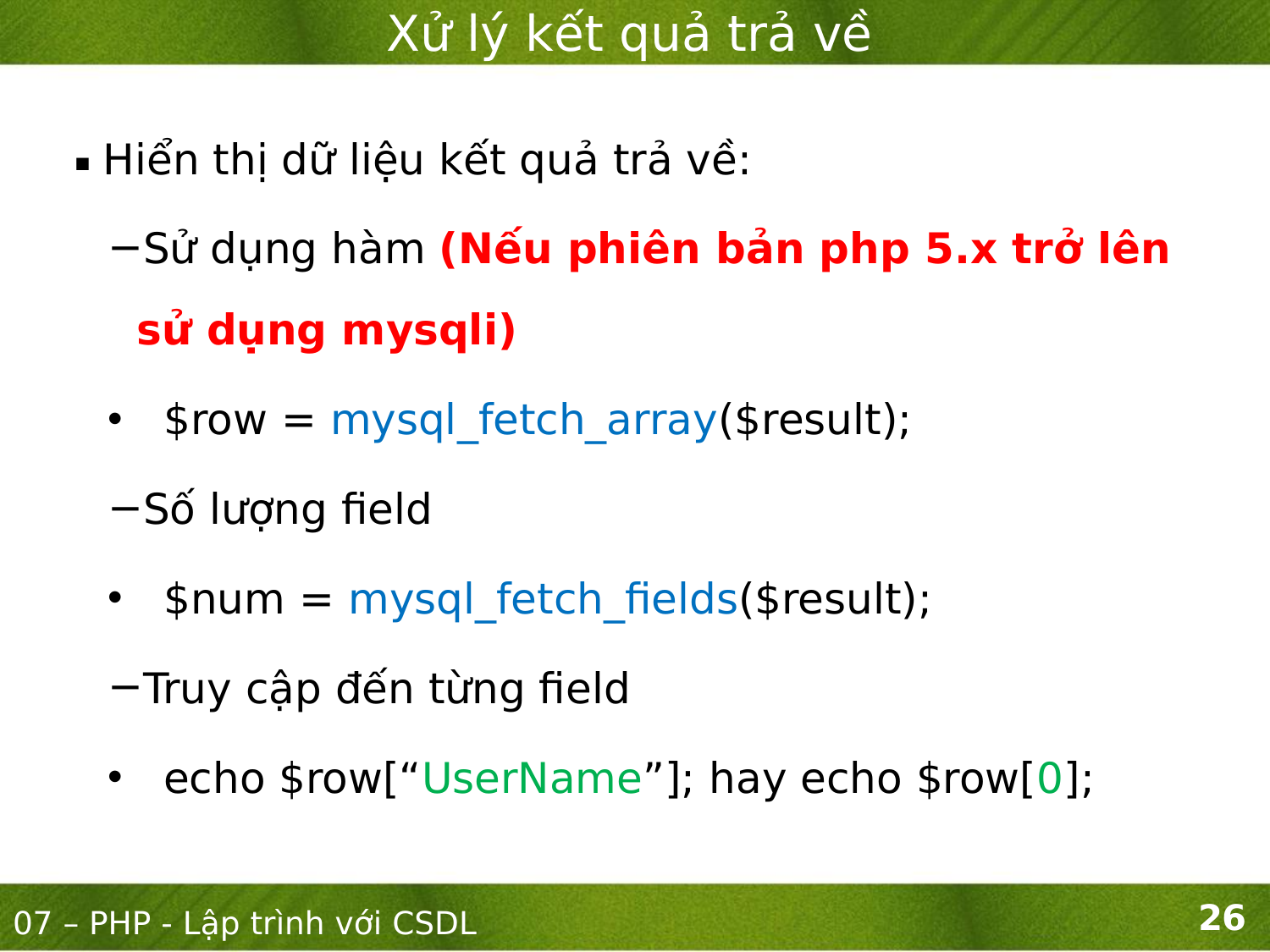

Xử lý kết quả trả về
Hiển thị dữ liệu kết quả trả về:
Sử dụng hàm (Nếu phiên bản php 5.x trở lên sử dụng mysqli)
  $row = mysql_fetch_array($result);
Số lượng field
  $num = mysql_fetch_fields($result);
Truy cập đến từng field
  echo $row[“UserName”]; hay echo $row[0];